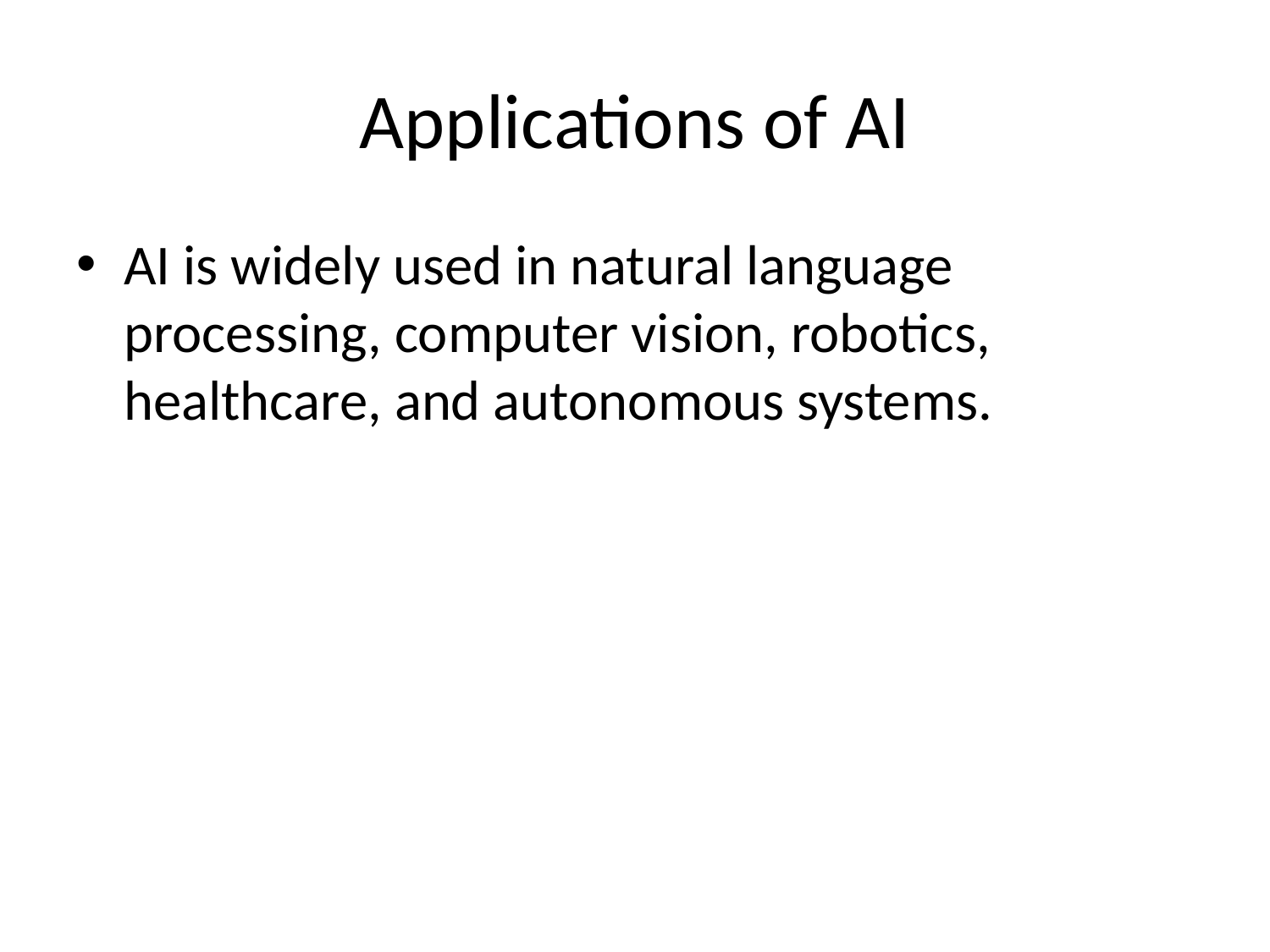

# Applications of AI
AI is widely used in natural language processing, computer vision, robotics, healthcare, and autonomous systems.